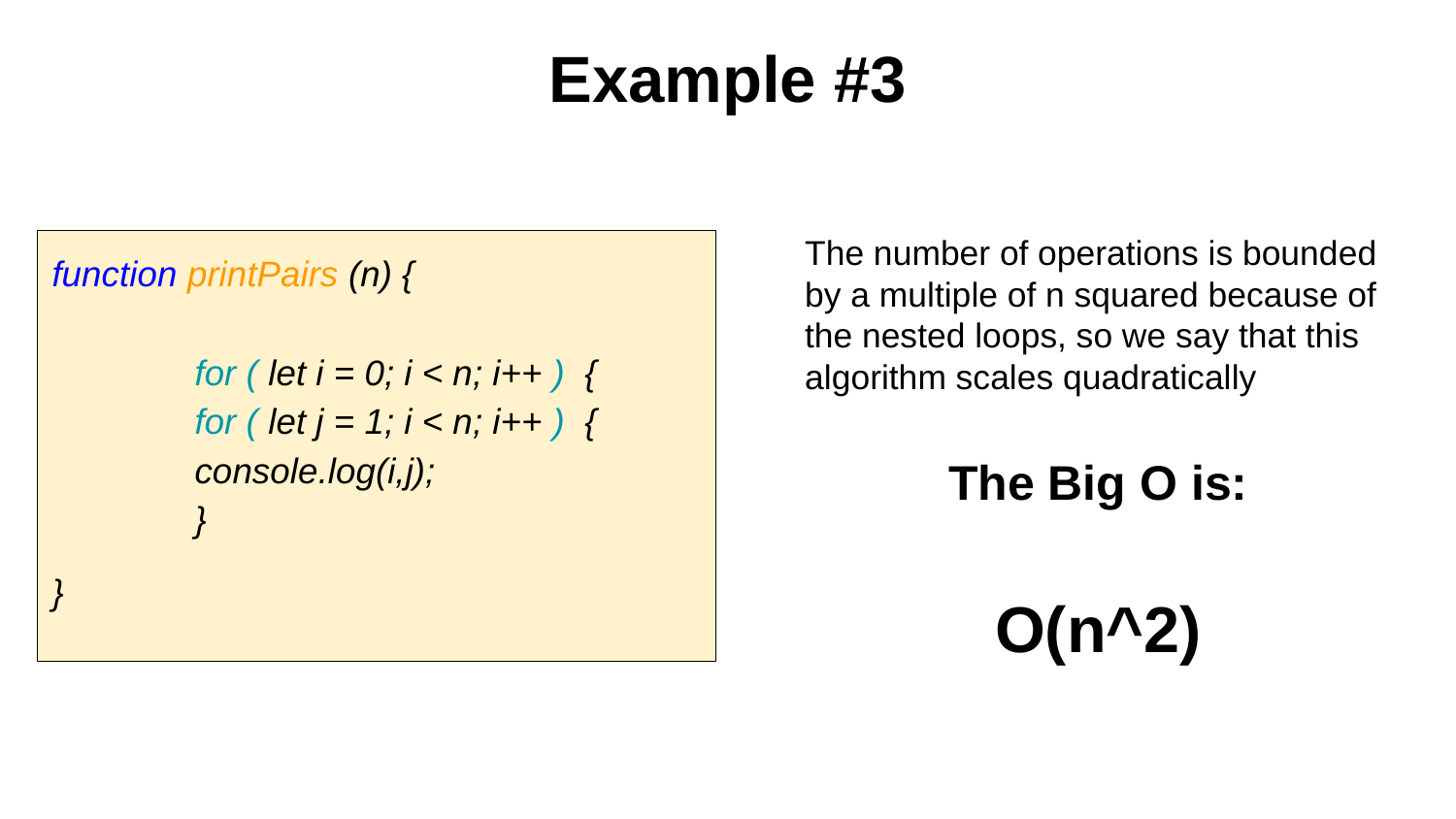

# Example #3
The number of operations is bounded by a multiple of n squared because of the nested loops, so we say that this algorithm scales quadratically
function printPairs (n) {
	for ( let i = 0; i < n; i++ )  {
		for ( let j = 1; i < n; i++ )  {
			console.log(i,j);
	}
}
The Big O is:

O(n^2)